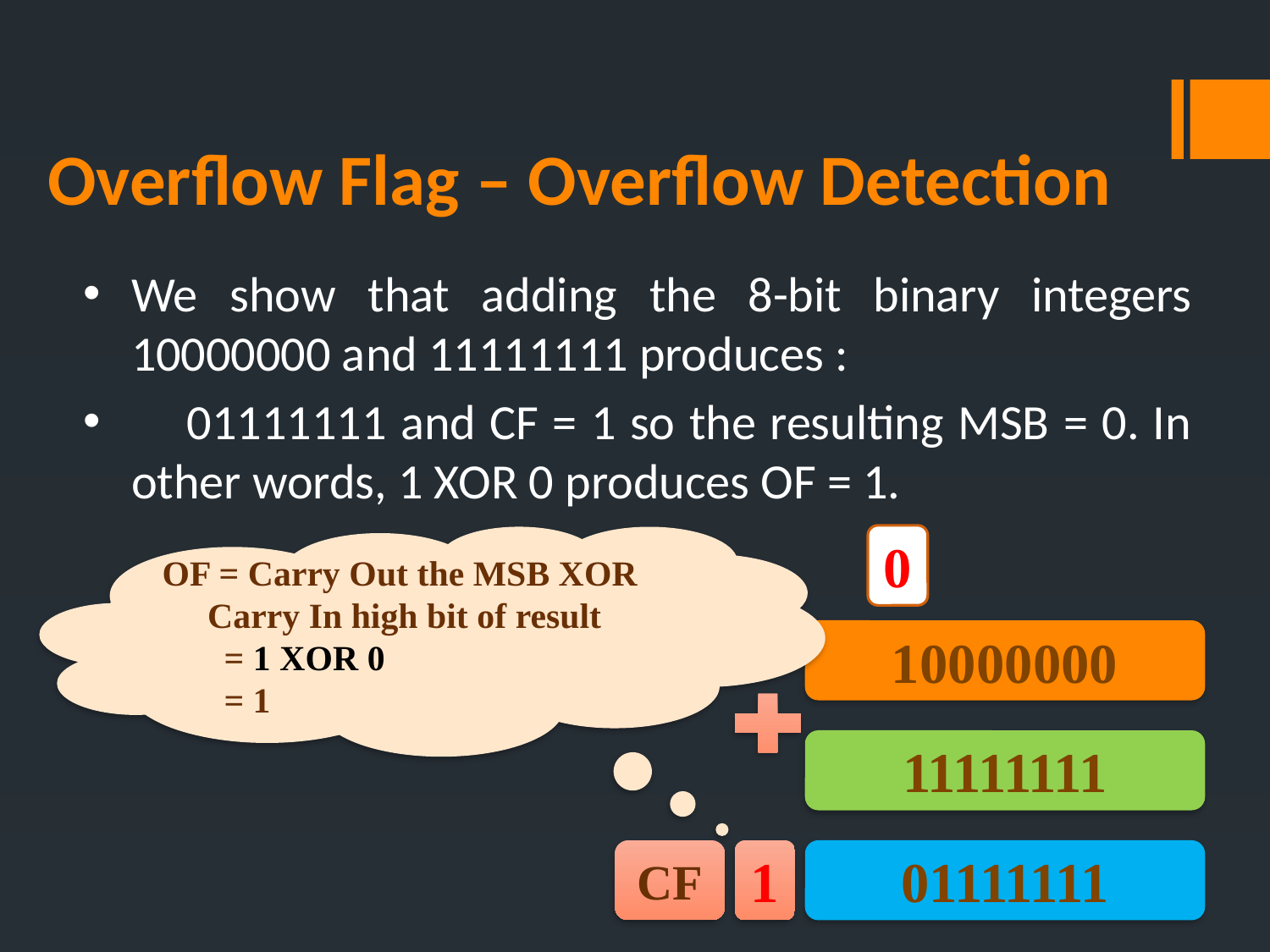

Overflow Flag – Overflow Detection
We show that adding the 8-bit binary integers 10000000 and 11111111 produces :
    01111111 and CF = 1 so the resulting MSB = 0. In other words, 1 XOR 0 produces OF = 1.
0
OF = Carry Out the MSB XOR  Carry In high bit of result
= 1 XOR 0
= 1
10000000

11111111
CF
1
01111111